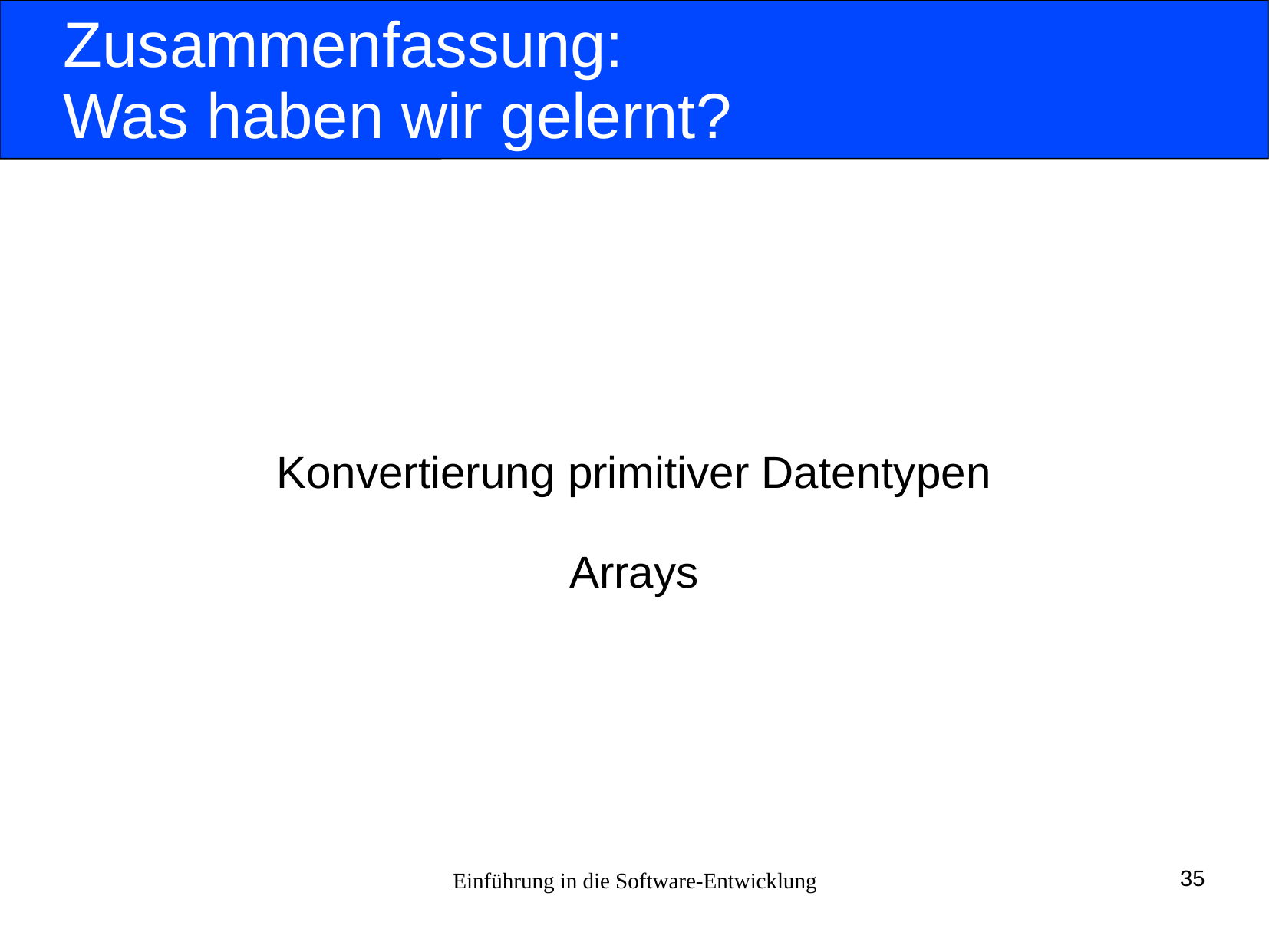

# Zusammenfassung: Was haben wir gelernt?

Konvertierung primitiver Datentypen

Arrays

Einführung in die Software-Entwicklung
35